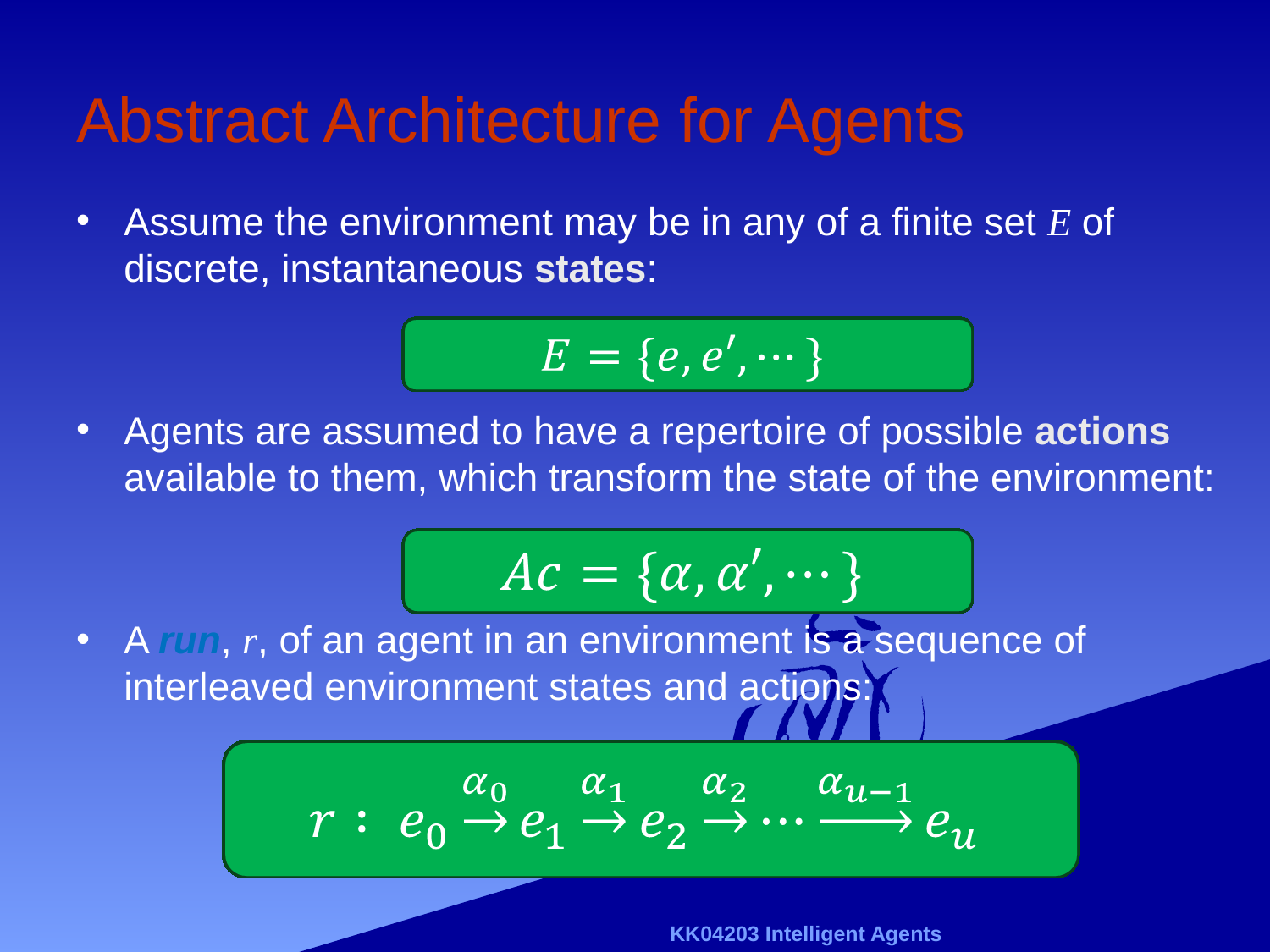

# Abstract Architecture for Agents
Assume the environment may be in any of a finite set E of discrete, instantaneous states:

Agents are assumed to have a repertoire of possible actions available to them, which transform the state of the environment:

A run, r, of an agent in an environment is a sequence of interleaved environment states and actions:

KK04203 Intelligent Agents